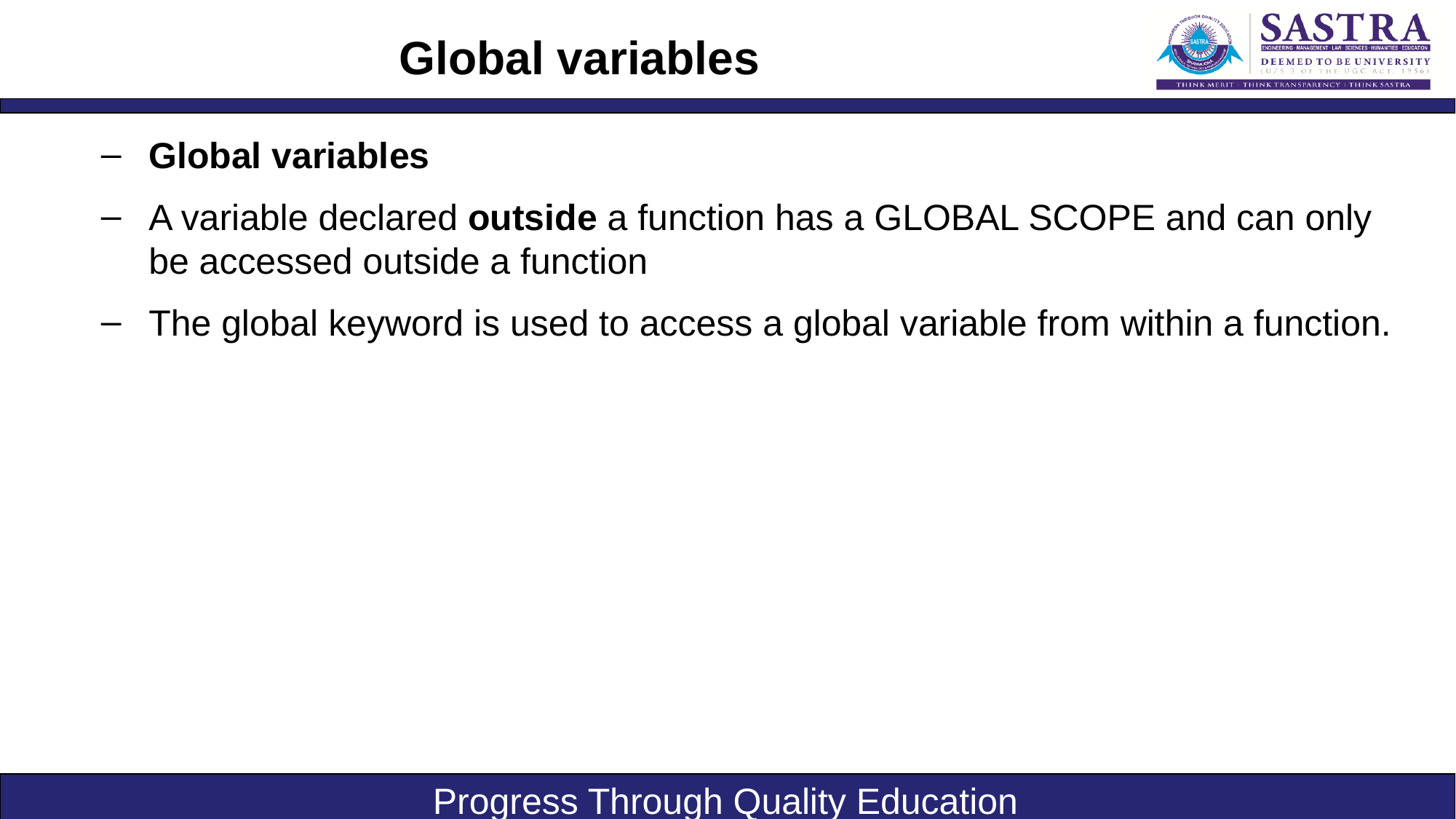

# Global variables
Global variables
A variable declared outside a function has a GLOBAL SCOPE and can only be accessed outside a function
The global keyword is used to access a global variable from within a function.